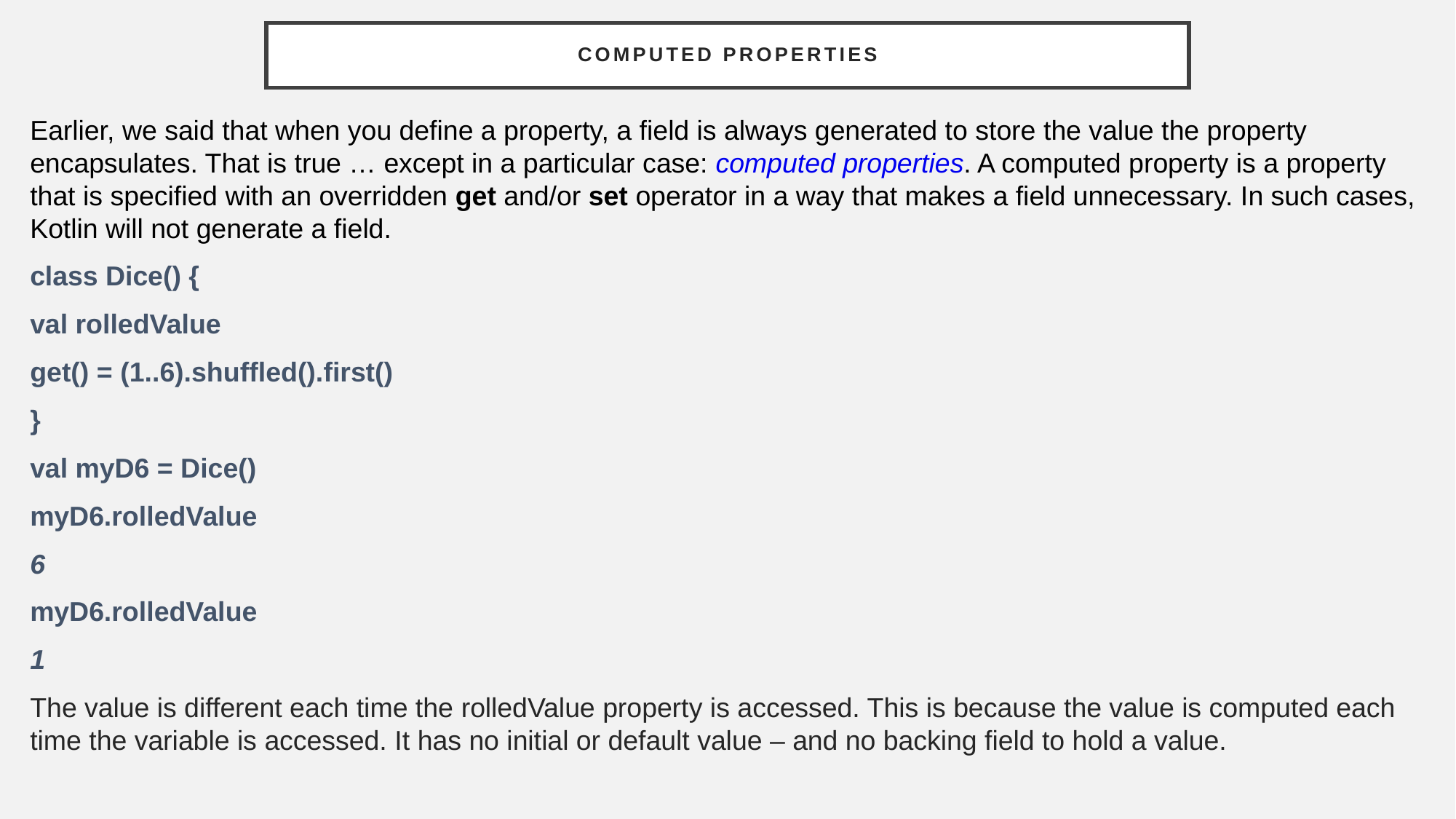

# Computed properties
Earlier, we said that when you define a property, a field is always generated to store the value the property encapsulates. That is true … except in a particular case: computed properties. A computed property is a property that is specified with an overridden get and/or set operator in a way that makes a field unnecessary. In such cases, Kotlin will not generate a field.
class Dice() {
val rolledValue
get() = (1..6).shuffled().first()
}
val myD6 = Dice()
myD6.rolledValue
6
myD6.rolledValue
1
The value is different each time the rolledValue property is accessed. This is because the value is computed each time the variable is accessed. It has no initial or default value – and no backing field to hold a value.